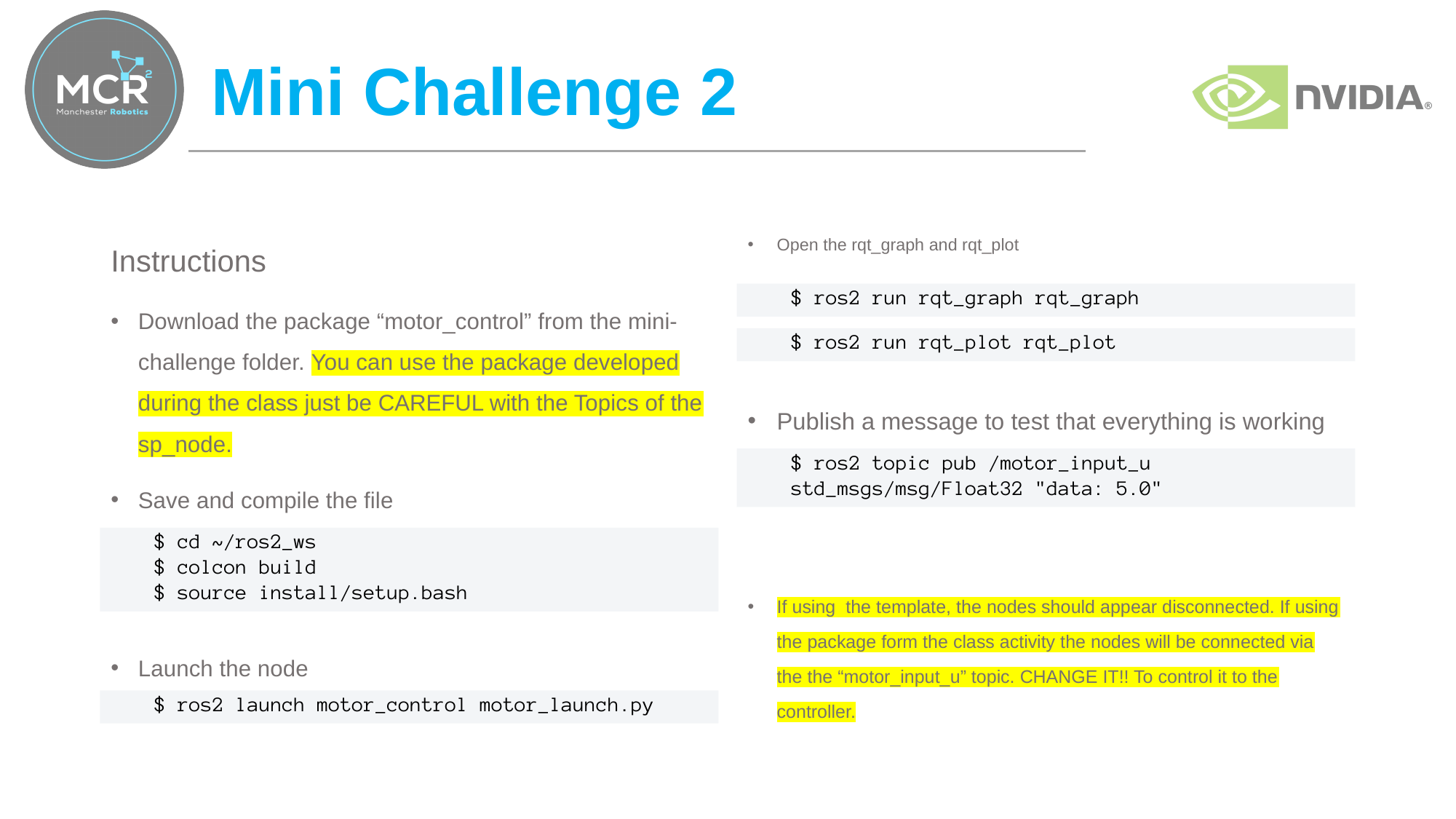

# Mini Challenge 2
Instructions
Download the package “motor_control” from the mini-challenge folder. You can use the package developed during the class just be CAREFUL with the Topics of the sp_node.
Save and compile the file

Launch the node

Open the rqt_graph and rqt_plot

Publish a message to test that everything is working

If using  the template, the nodes should appear disconnected. If using the package form the class activity the nodes will be connected via the the “motor_input_u” topic. CHANGE IT!! To control it to the controller.

$ ros2 run rqt_graph rqt_graph
$ ros2 run rqt_plot rqt_plot
$ ros2 topic pub /motor_input_u std_msgs/msg/Float32 "data: 5.0"
$ cd ~/ros2_ws
$ colcon build
$ source install/setup.bash
$ ros2 launch motor_control motor_launch.py